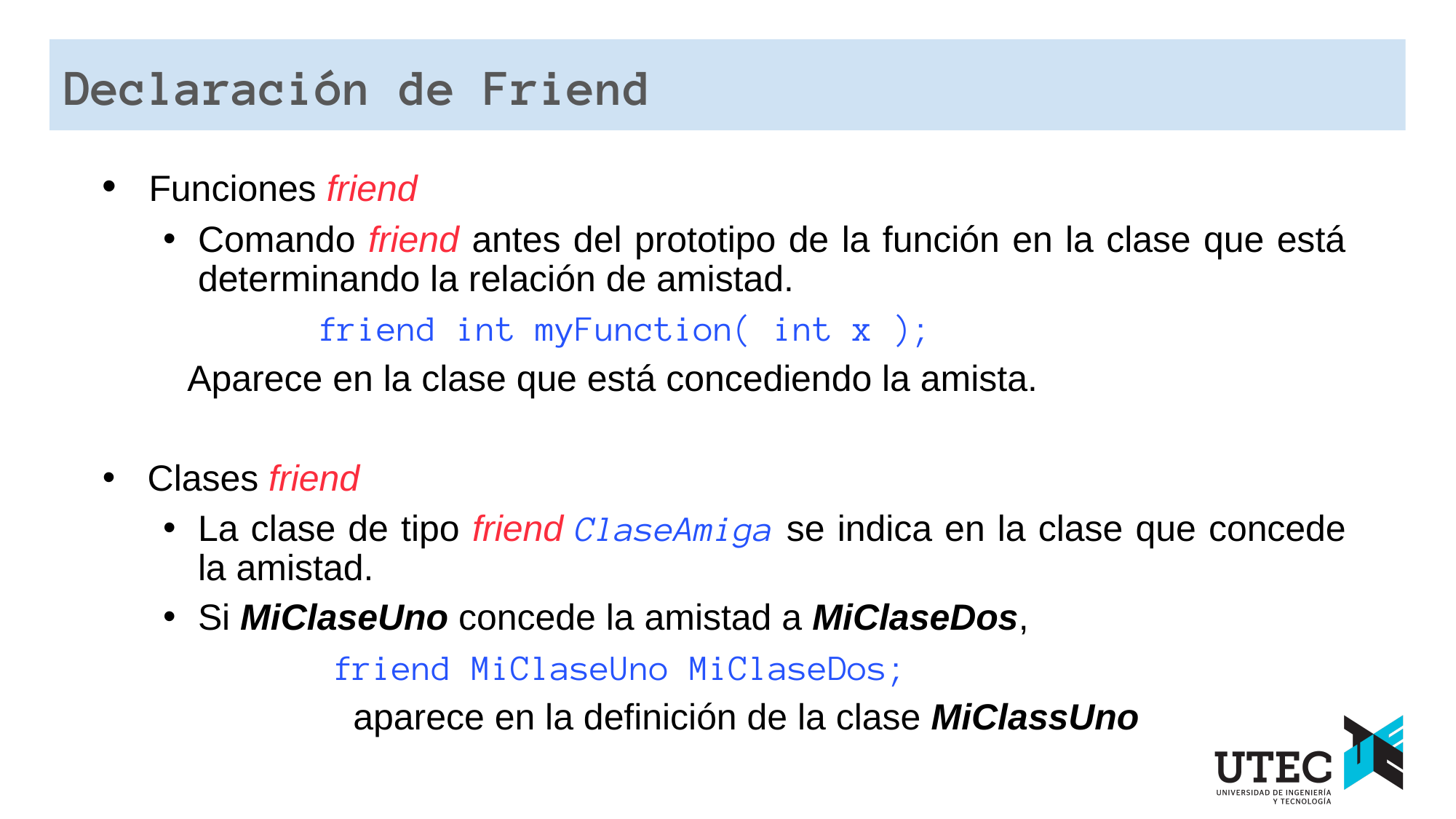

Declaración de Friend
 Funciones friend
Comando friend antes del prototipo de la función en la clase que está determinando la relación de amistad.
 friend int myFunction( int x );
Aparece en la clase que está concediendo la amista.

 Clases friend
La clase de tipo friend ClaseAmiga se indica en la clase que concede la amistad.
Si MiClaseUno concede la amistad a MiClaseDos,
		friend MiClaseUno MiClaseDos;
		  aparece en la definición de la clase MiClassUno